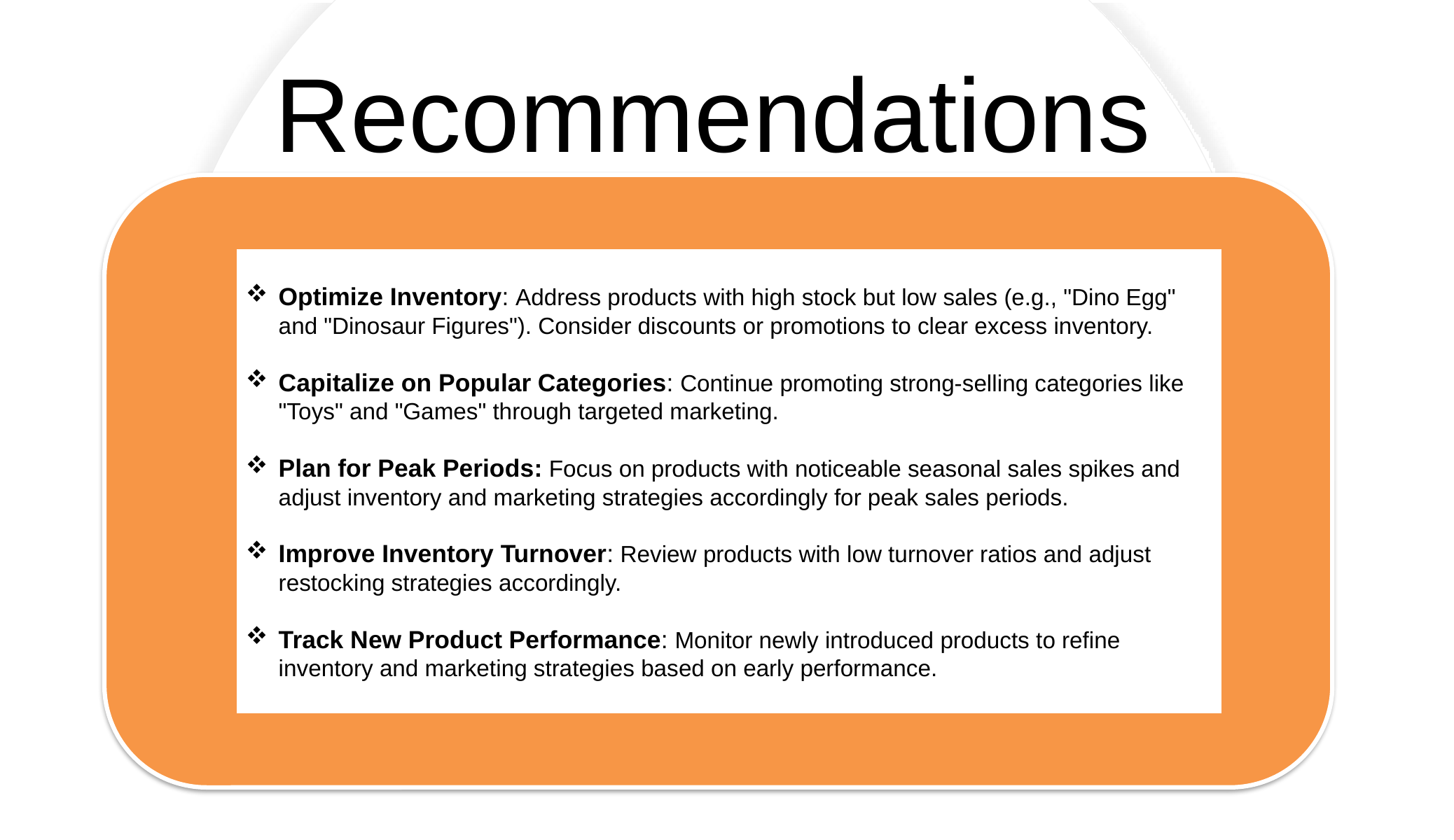

# Recommendations

Optimize Inventory: Address products with high stock but low sales (e.g., "Dino Egg" and "Dinosaur Figures"). Consider discounts or promotions to clear excess inventory.

Capitalize on Popular Categories: Continue promoting strong-selling categories like "Toys" and "Games" through targeted marketing.

Plan for Peak Periods: Focus on products with noticeable seasonal sales spikes and adjust inventory and marketing strategies accordingly for peak sales periods.

Improve Inventory Turnover: Review products with low turnover ratios and adjust restocking strategies accordingly.

Track New Product Performance: Monitor newly introduced products to refine inventory and marketing strategies based on early performance.